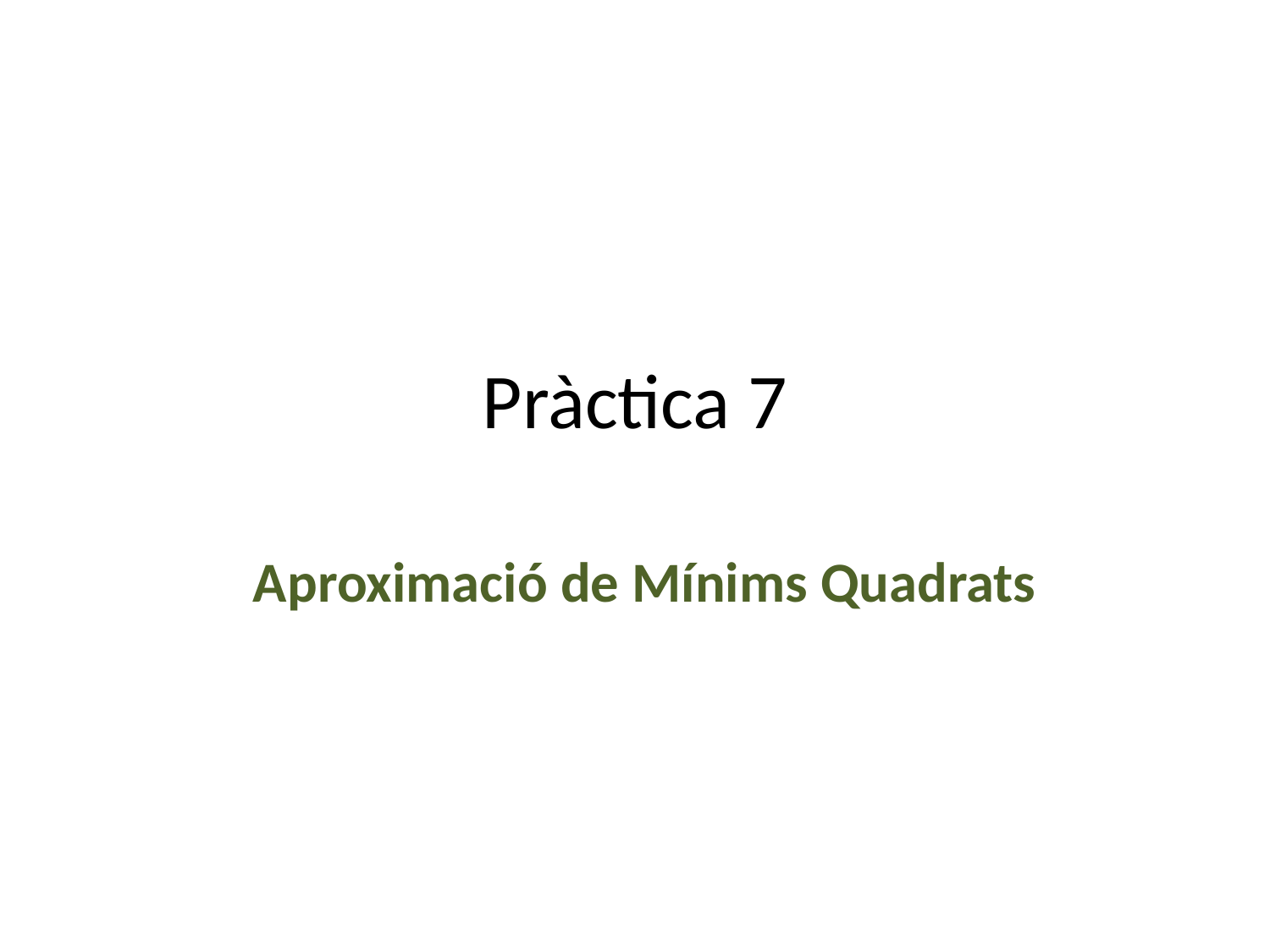

# Pràctica 7
Aproximació de Mínims Quadrats